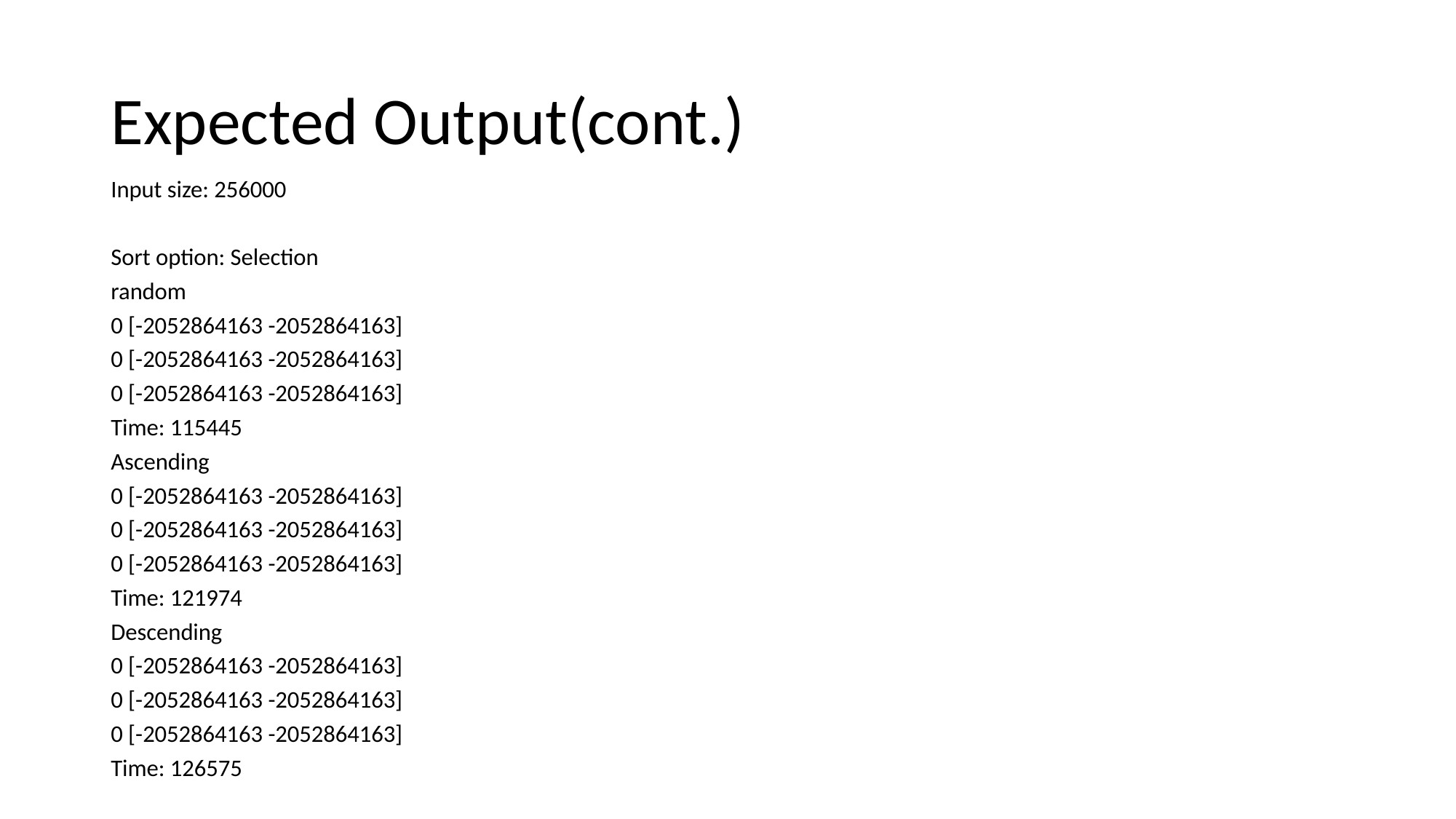

# Expected Output(cont.)
Input size: 256000

Sort option: Selection
random
0 [-2052864163 -2052864163]
0 [-2052864163 -2052864163]
0 [-2052864163 -2052864163]
Time: 115445
Ascending
0 [-2052864163 -2052864163]
0 [-2052864163 -2052864163]
0 [-2052864163 -2052864163]
Time: 121974
Descending
0 [-2052864163 -2052864163]
0 [-2052864163 -2052864163]
0 [-2052864163 -2052864163]
Time: 126575